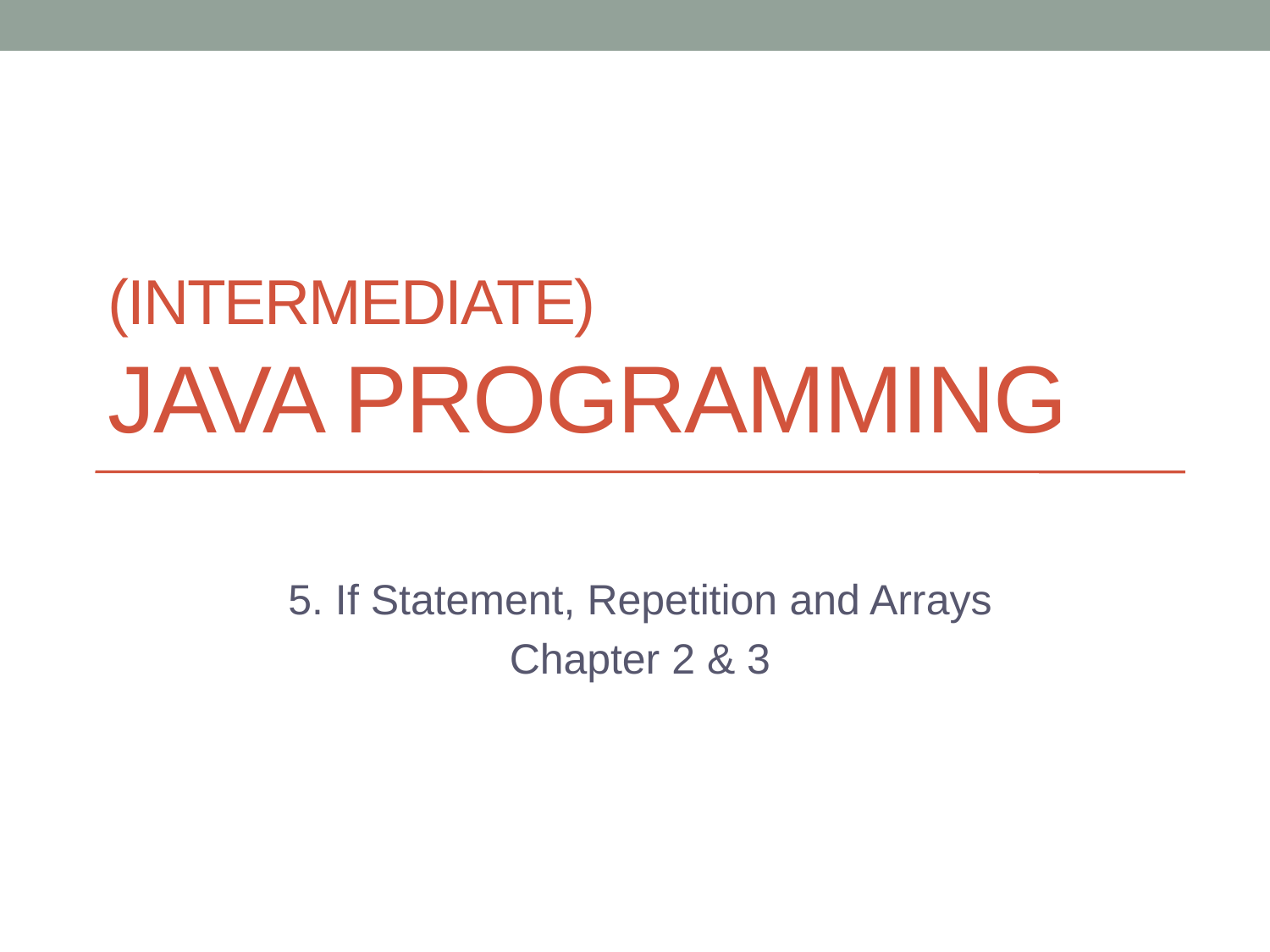

# (Intermediate) Java Programming
5. If Statement, Repetition and Arrays
Chapter 2 & 3